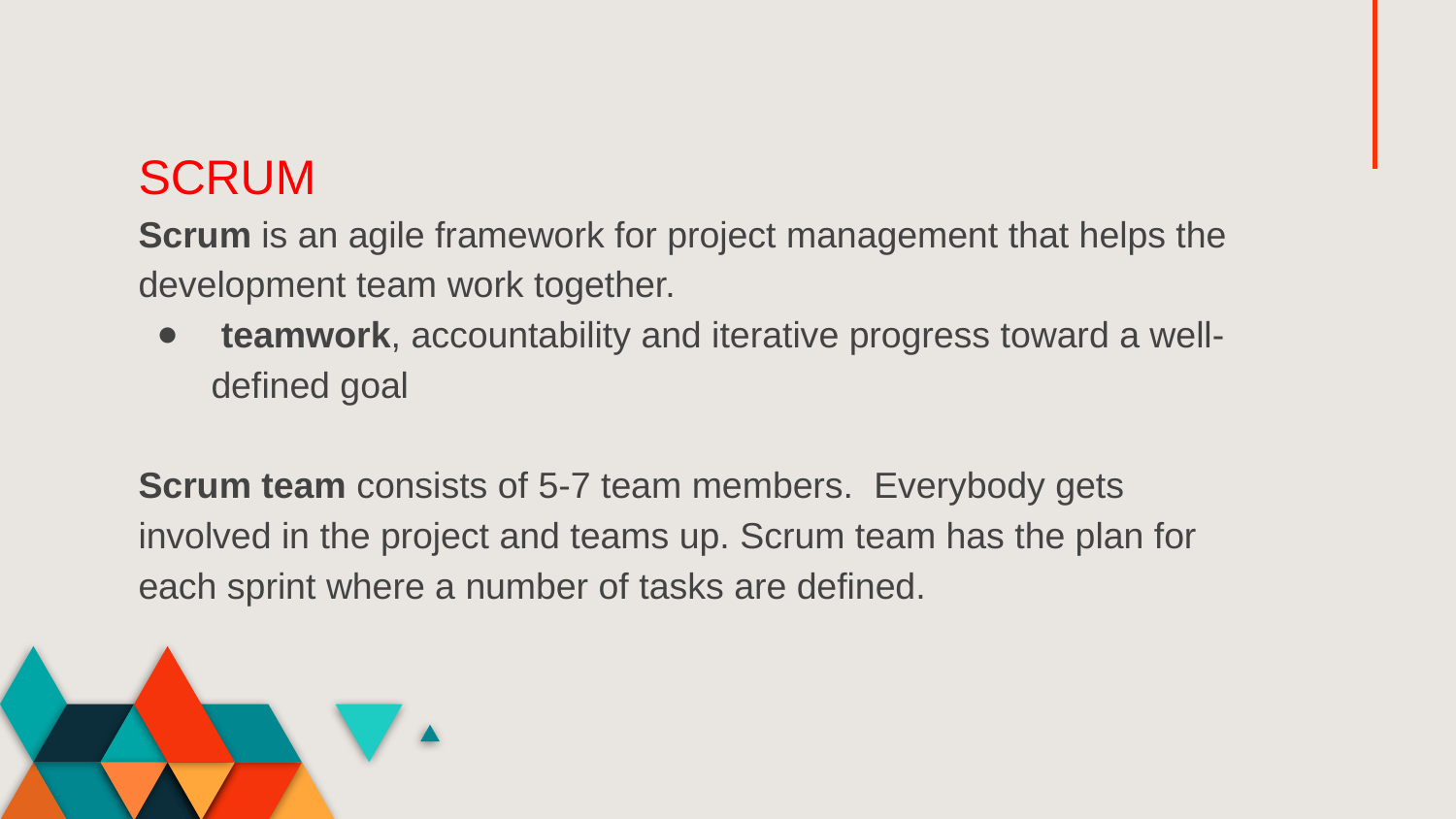

SCRUM
Scrum is an agile framework for project management that helps the development team work together.
 teamwork, accountability and iterative progress toward a well-defined goal

Scrum team consists of 5-7 team members.  Everybody gets involved in the project and teams up. Scrum team has the plan for each sprint where a number of tasks are defined.